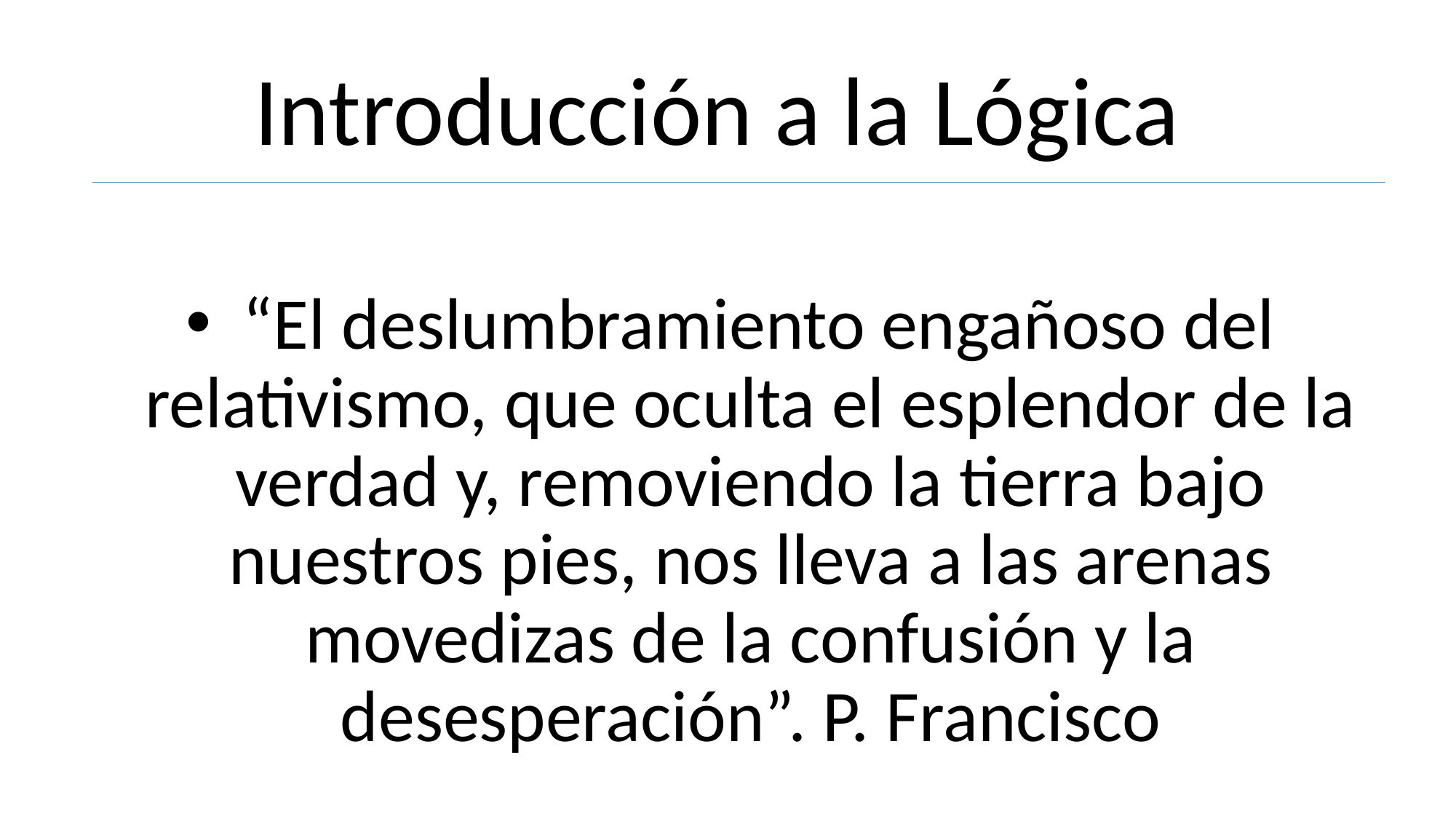

# Introducción a la Lógica
 “El deslumbramiento engañoso del relativismo, que oculta el esplendor de la verdad y, removiendo la tierra bajo nuestros pies, nos lleva a las arenas movedizas de la confusión y la desesperación”. P. Francisco